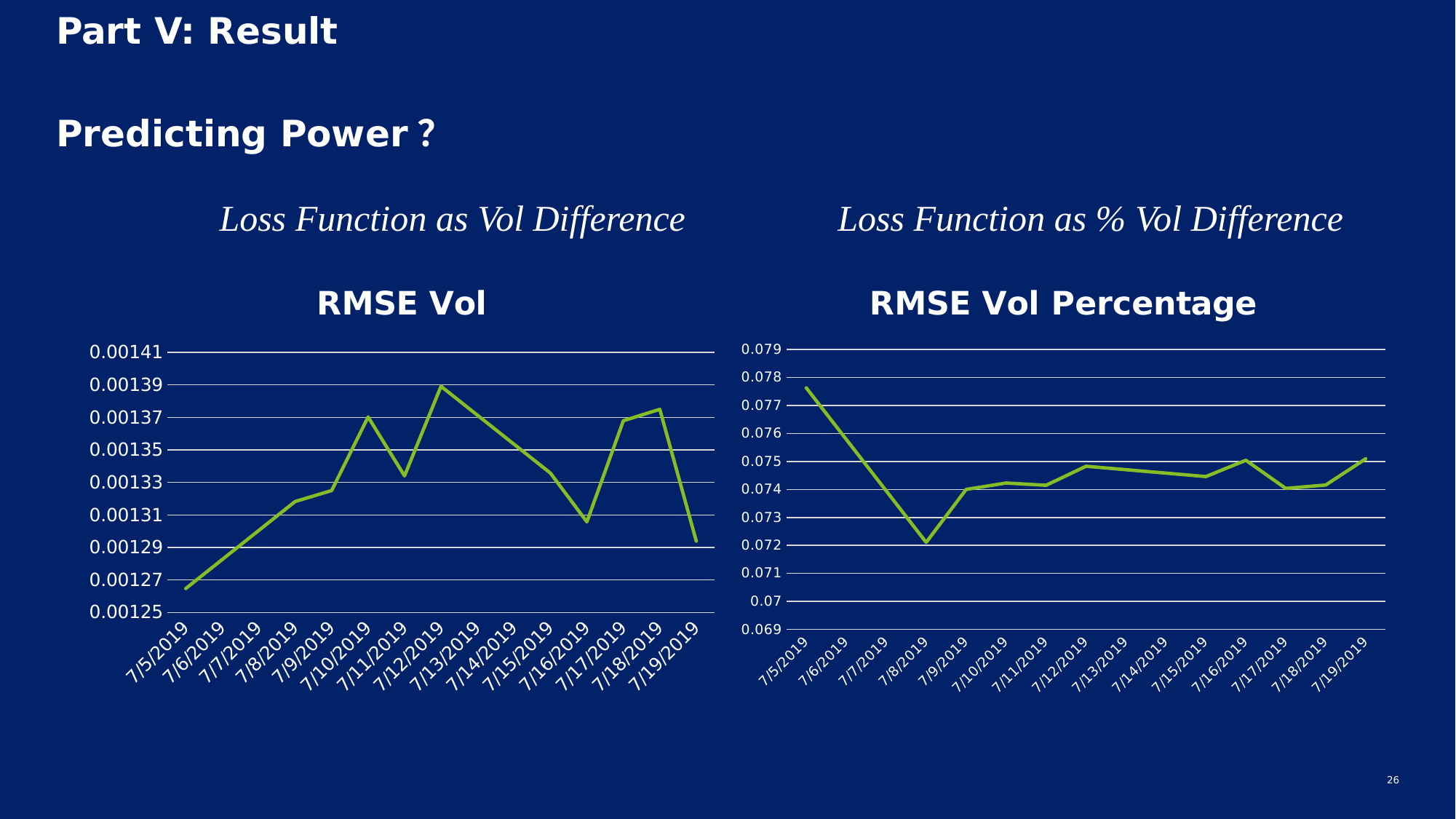

Part V: Result
Predicting Power？
Loss Function as % Vol Difference
Loss Function as Vol Difference

### Chart:

| Category | RMSE Vol |
|---|---|
| 43651 | 0.0012647500482663363 |
| 43654 | 0.0013182595989707983 |
| 43655 | 0.0013250026901528804 |
| 43656 | 0.0013702609838987607 |
| 43657 | 0.0013340344458849741 |
| 43658 | 0.00138910341352634 |
| 43661 | 0.0013357550695692643 |
| 43662 | 0.0013057222988959673 |
| 43663 | 0.0013679486761539812 |
| 43664 | 0.0013749932693526722 |
| 43665 | 0.0012938822774967744 |

### Chart:

| Category | RMSE Vol Percentage |
|---|---|
| 43651 | 0.07762874467445387 |
| 43654 | 0.07210876187216107 |
| 43655 | 0.0740000522287117 |
| 43656 | 0.07423174310672725 |
| 43657 | 0.07414844900563133 |
| 43658 | 0.07482987901707372 |
| 43661 | 0.07446127851553672 |
| 43662 | 0.07504326658525647 |
| 43663 | 0.07403548998012988 |
| 43664 | 0.0741588709113781 |
| 43665 | 0.07509741337985297 |